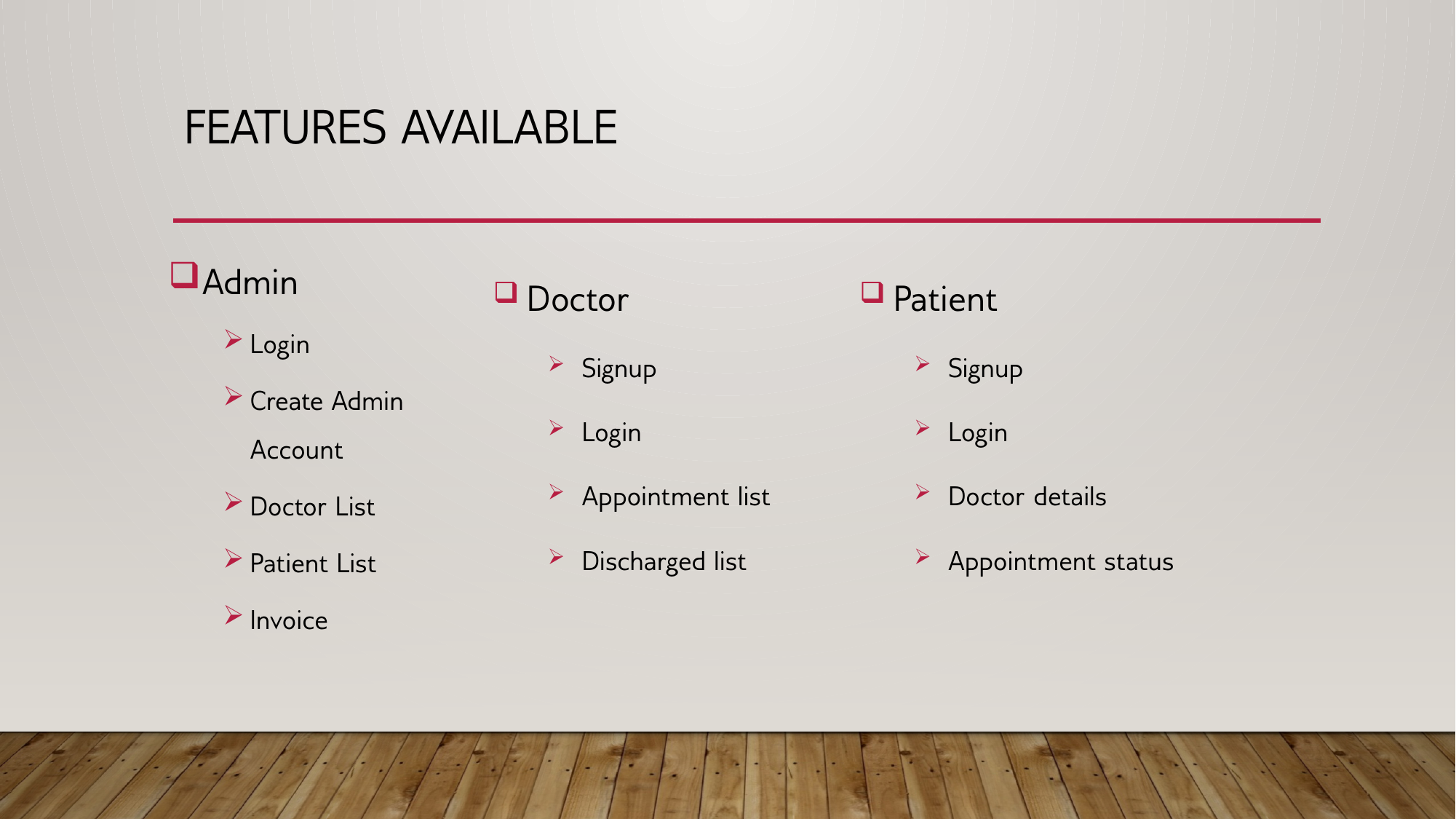

# Features available
Admin
Login
Create Admin Account
Doctor List
Patient List
Invoice

Doctor
Signup
Login
Appointment list
Discharged list

Patient
Signup
Login
Doctor details
Appointment status